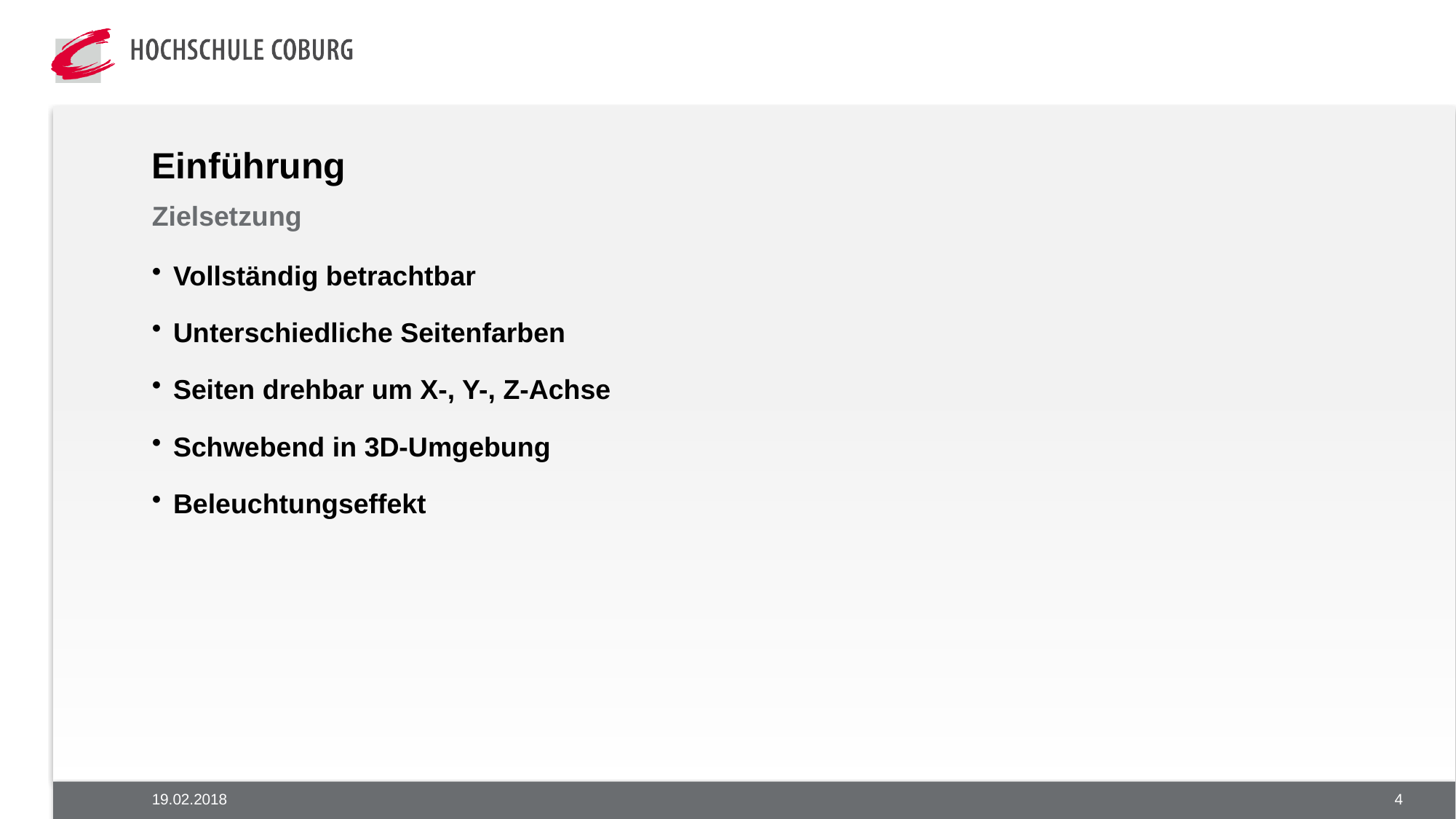

# Einführung
Zielsetzung
Vollständig betrachtbar
Unterschiedliche Seitenfarben
Seiten drehbar um X-, Y-, Z-Achse
Schwebend in 3D-Umgebung
Beleuchtungseffekt

19.02.2018

4